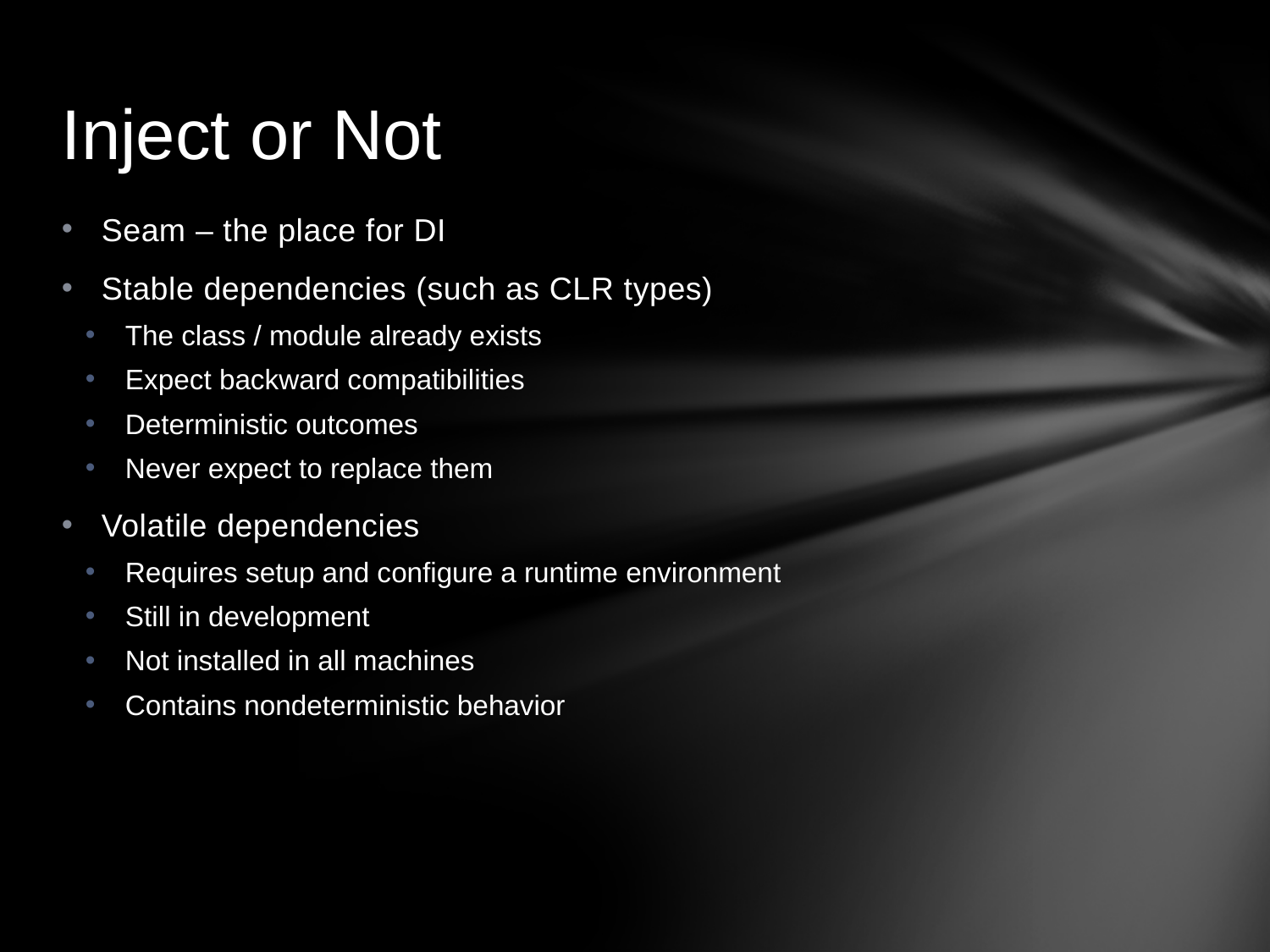

# Inject or Not
Seam – the place for DI
Stable dependencies (such as CLR types)
The class / module already exists
Expect backward compatibilities
Deterministic outcomes
Never expect to replace them
Volatile dependencies
Requires setup and configure a runtime environment
Still in development
Not installed in all machines
Contains nondeterministic behavior